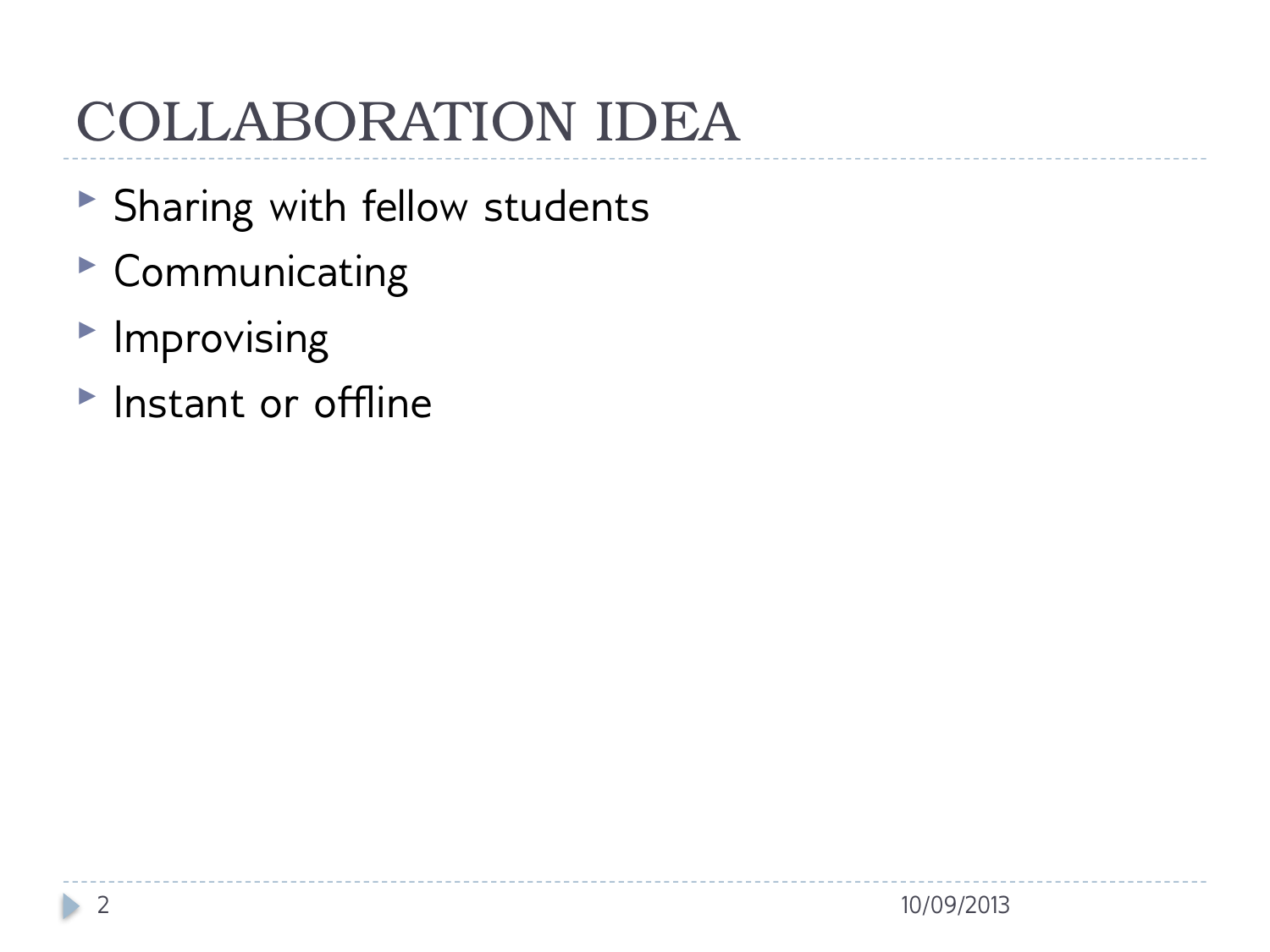

# COLLABORATION IDEA
Sharing with fellow students
Communicating
Improvising
Instant or offline

2
10/09/2013